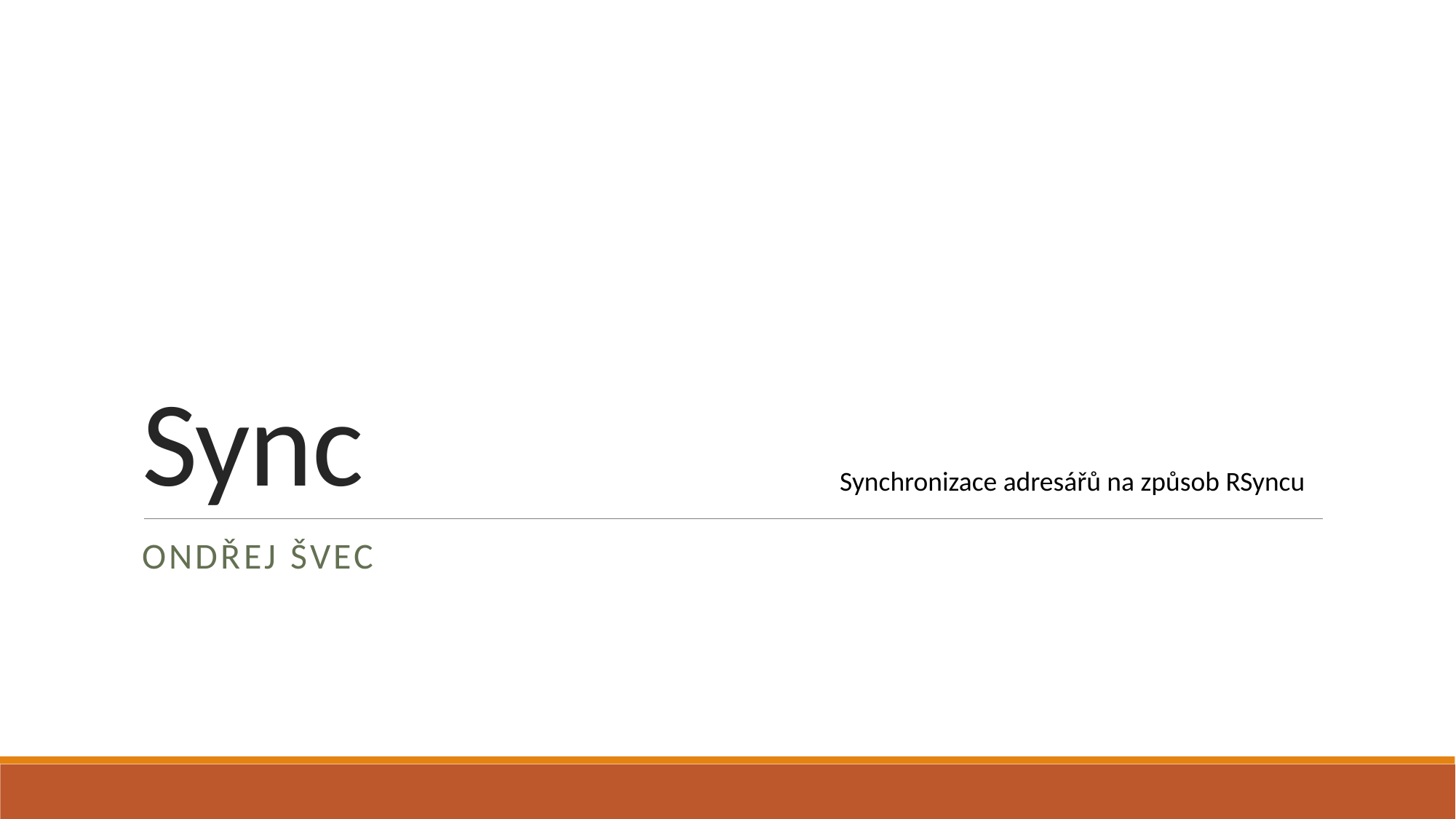

# Sync
Synchronizace adresářů na způsob RSyncu
Ondřej Švec